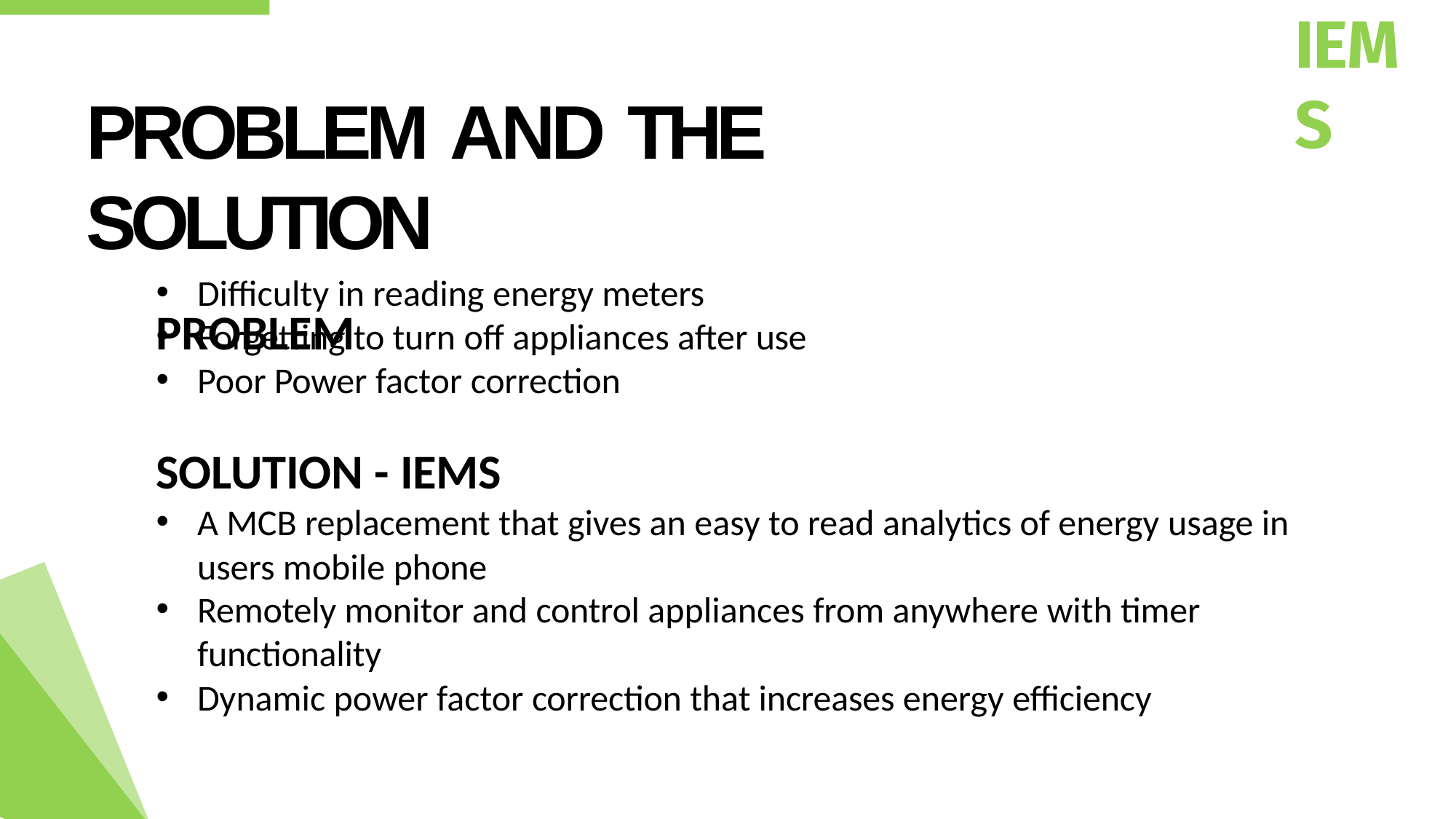

# IEMS
PROBLEM AND THE SOLUTION
PROBLEM
Difficulty in reading energy meters
Forgetting to turn off appliances after use
Poor Power factor correction
SOLUTION - IEMS
A MCB replacement that gives an easy to read analytics of energy usage in
users mobile phone
Remotely monitor and control appliances from anywhere with timer
functionality
Dynamic power factor correction that increases energy efficiency